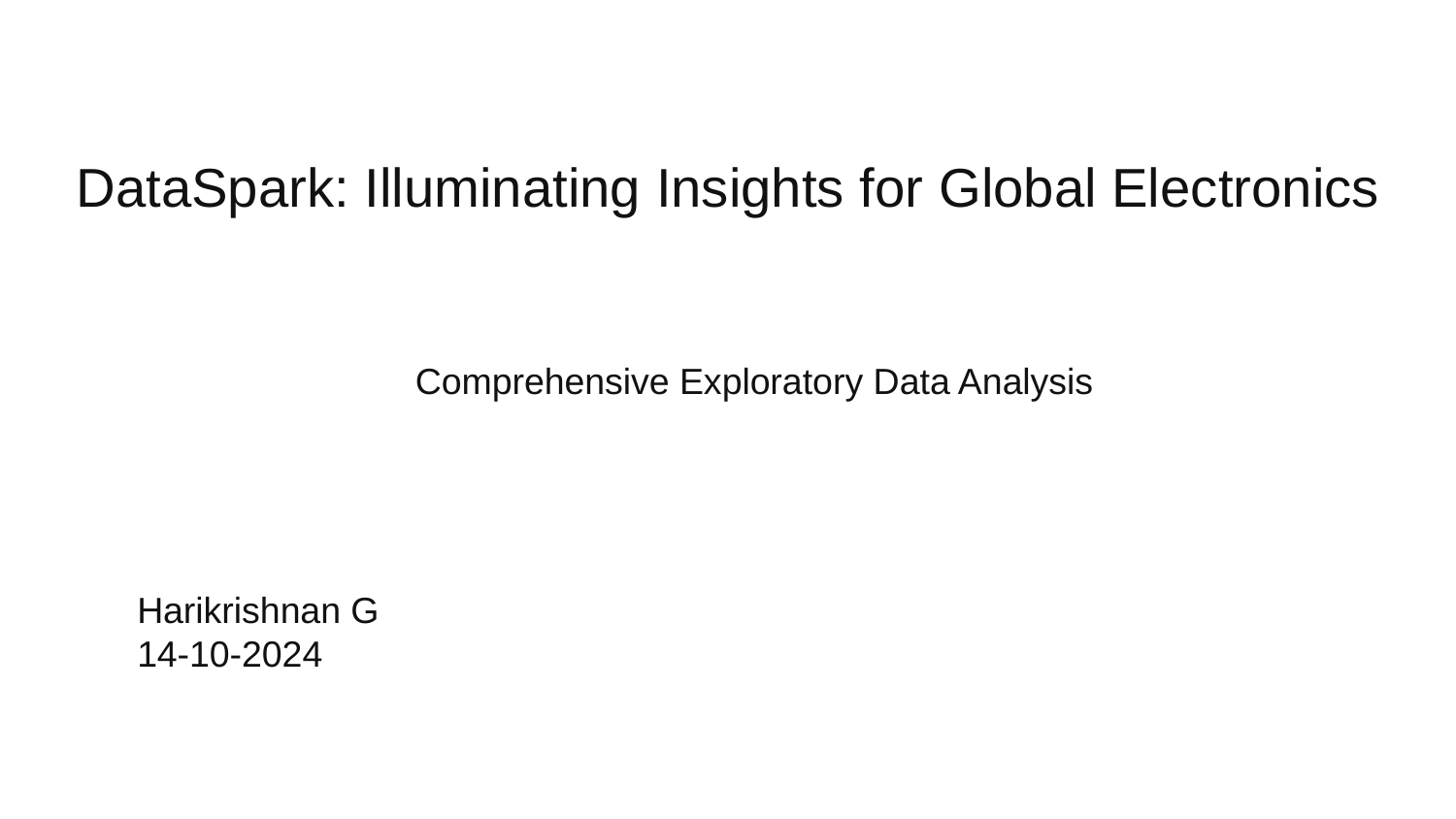

# DataSpark: Illuminating Insights for Global Electronics
Comprehensive Exploratory Data Analysis
Harikrishnan G
14-10-2024